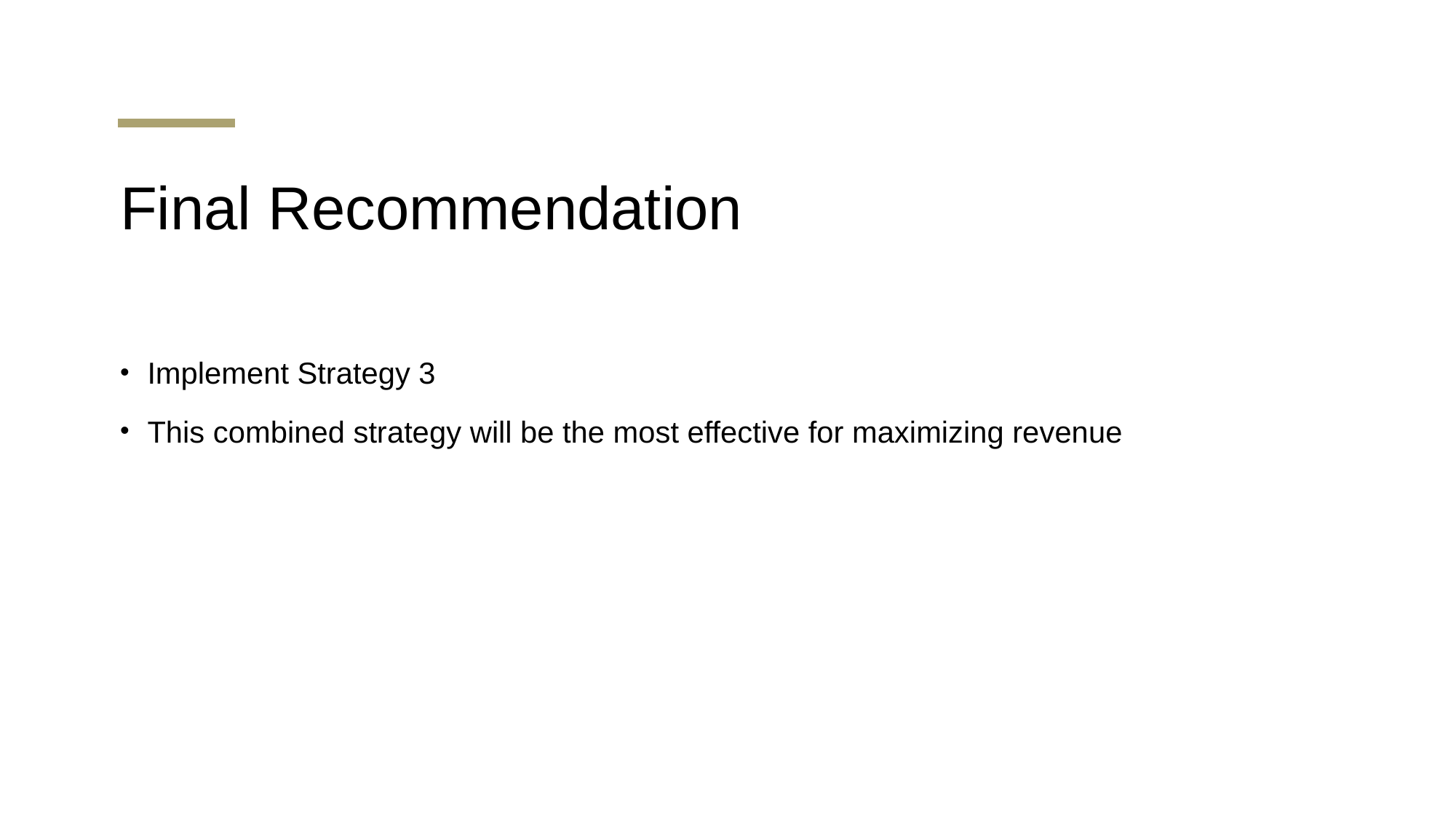

# Final Recommendation
Implement Strategy 3
This combined strategy will be the most effective for maximizing revenue